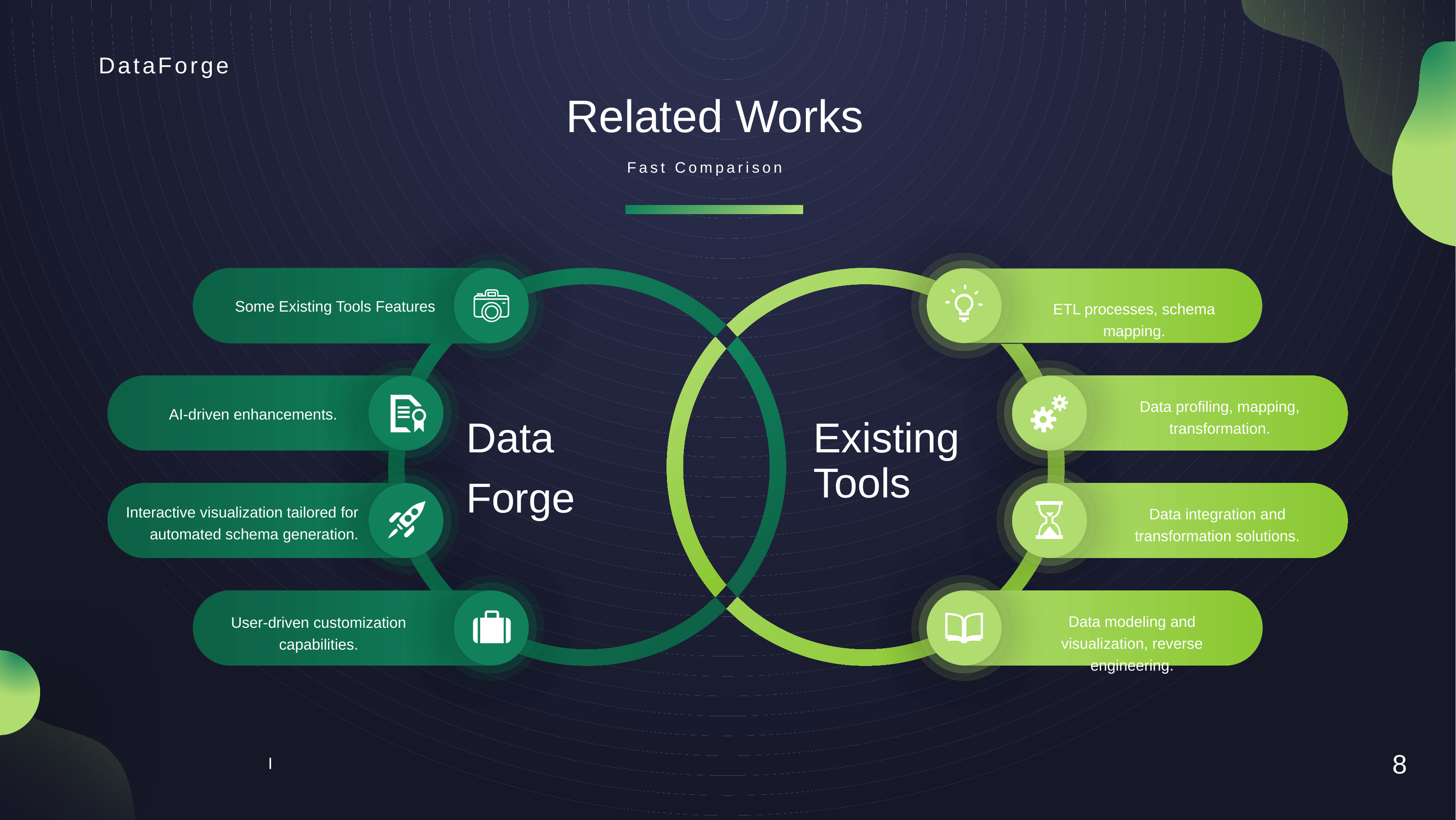

Related Works
Fast Comparison

Some Existing Tools Features

ETL processes, schema mapping.

Data profiling, mapping, transformation.

AI-driven enhancements.

Data
Forge
Existing Tools

Interactive visualization tailored for automated schema generation.
Data integration and transformation solutions.

Data modeling and visualization, reverse engineering.
User-driven customization capabilities.